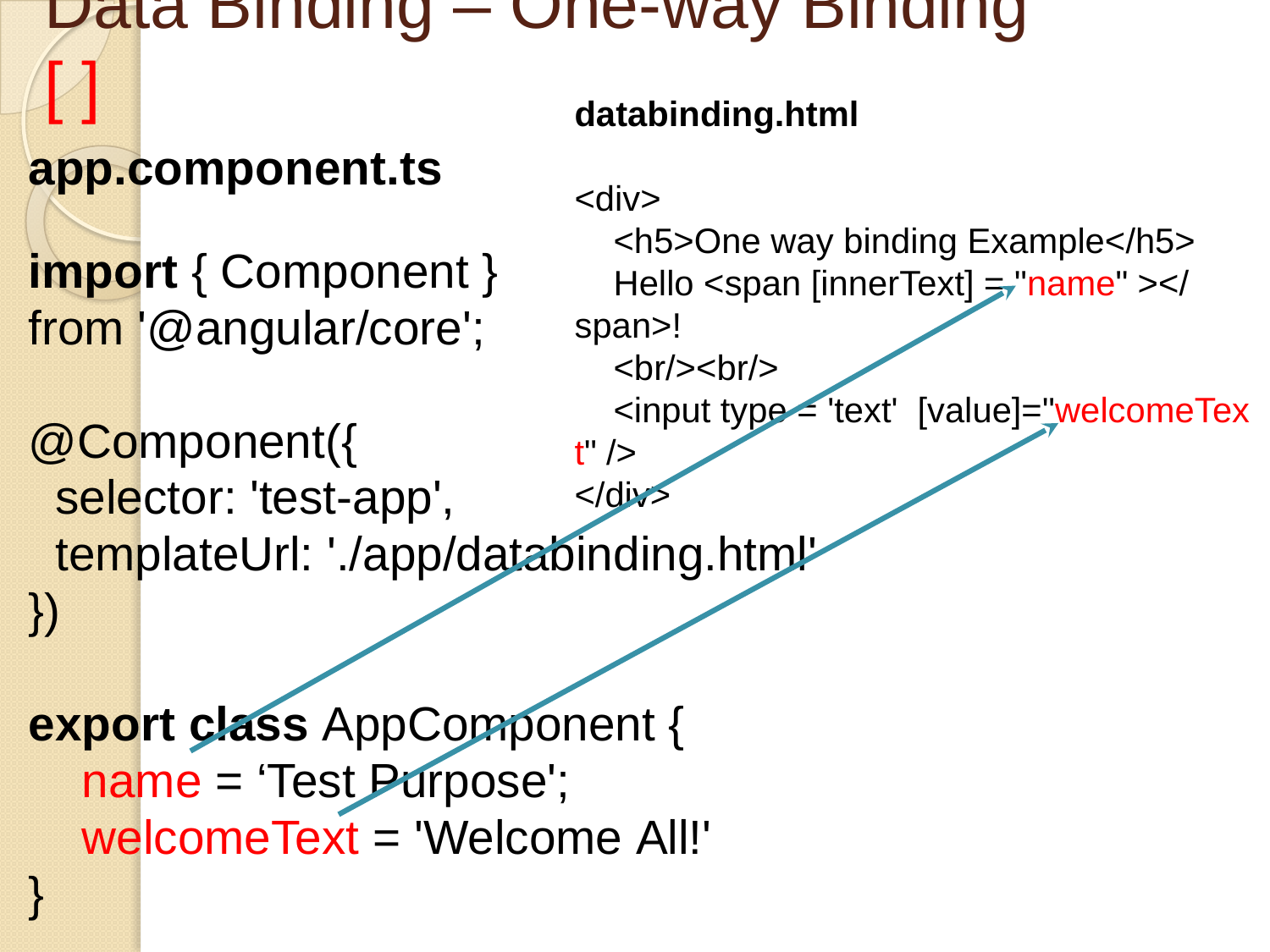

# Data Binding – One-way Binding [ ]

app.component.ts
import { Component }
from '@angular/core';

@Component({
  selector: 'test-app',
  templateUrl: './app/databinding.html'
})

export class AppComponent {
    name = ‘Test Purpose';
    welcomeText = 'Welcome All!'
}
databinding.html
<div>
    <h5>One way binding Example</h5>
    Hello <span [innerText] = "name" ></span>!
    <br/><br/>
    <input type = 'text'  [value]="welcomeText" />
</div>